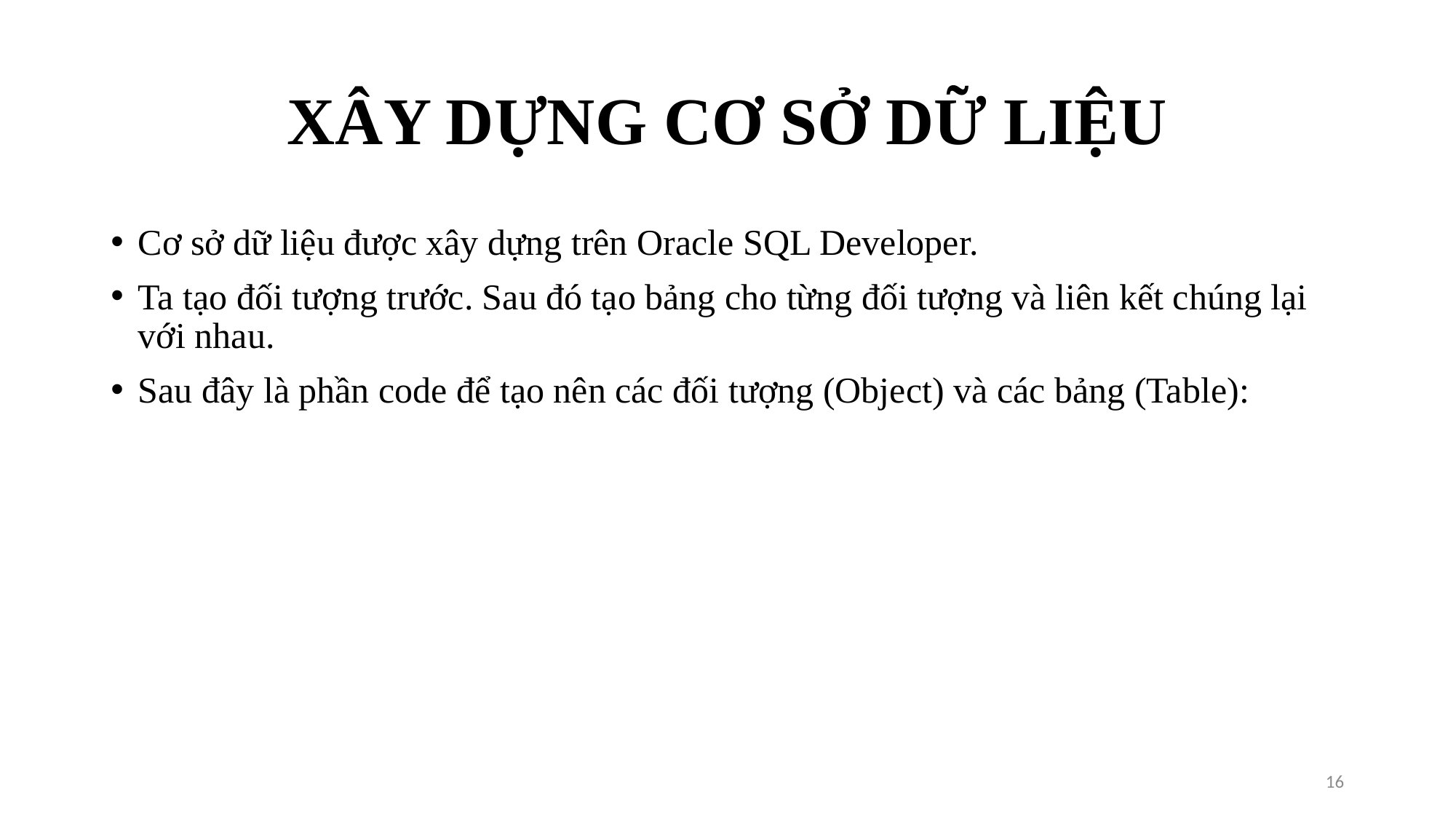

# XÂY DỰNG CƠ SỞ DỮ LIỆU
Cơ sở dữ liệu được xây dựng trên Oracle SQL Developer.
Ta tạo đối tượng trước. Sau đó tạo bảng cho từng đối tượng và liên kết chúng lại với nhau.
Sau đây là phần code để tạo nên các đối tượng (Object) và các bảng (Table):

16